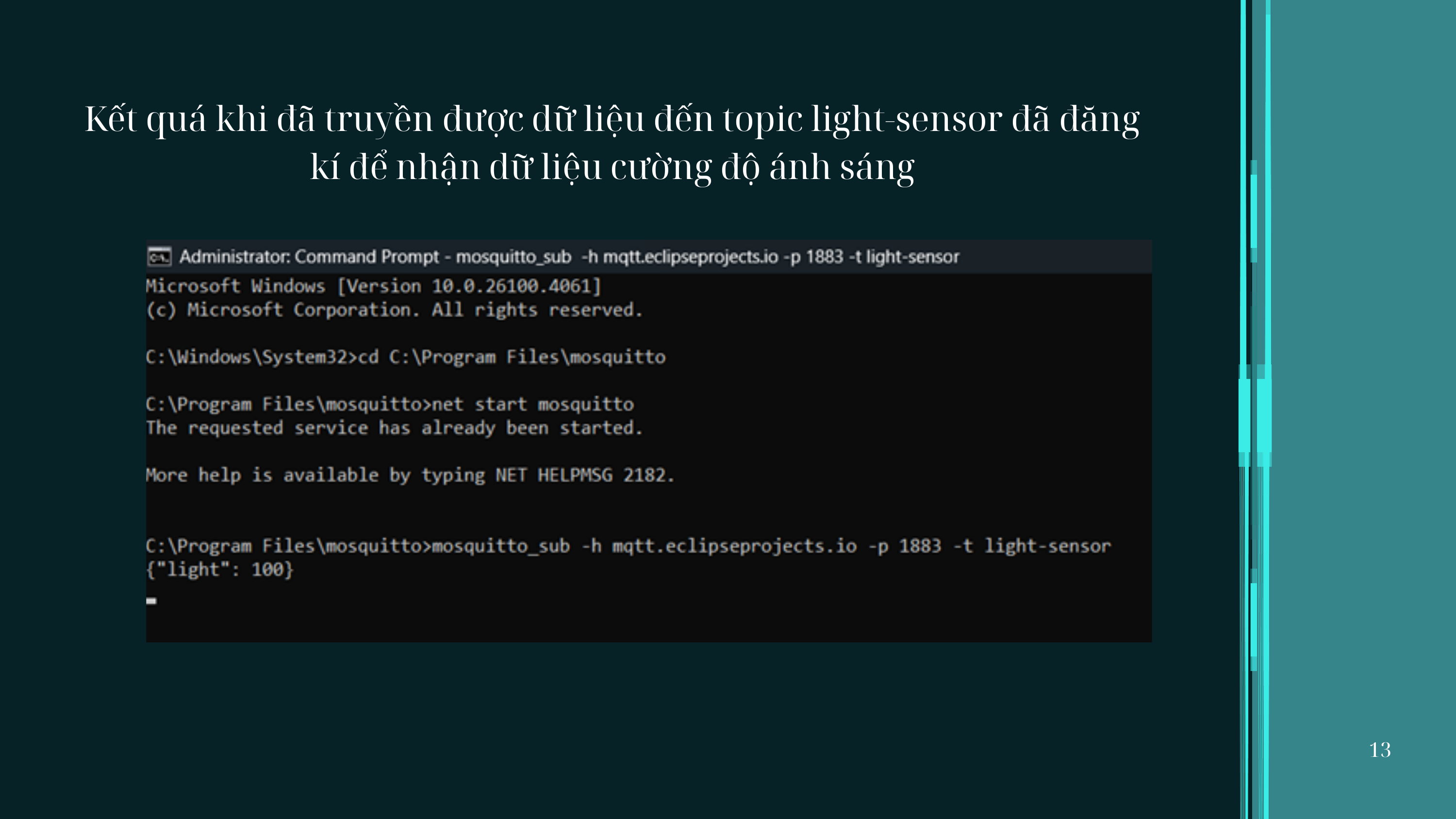

Kết quá khi đã truyền được dữ liệu đến topic light-sensor đã đăng kí để nhận dữ liệu cường độ ánh sáng

13